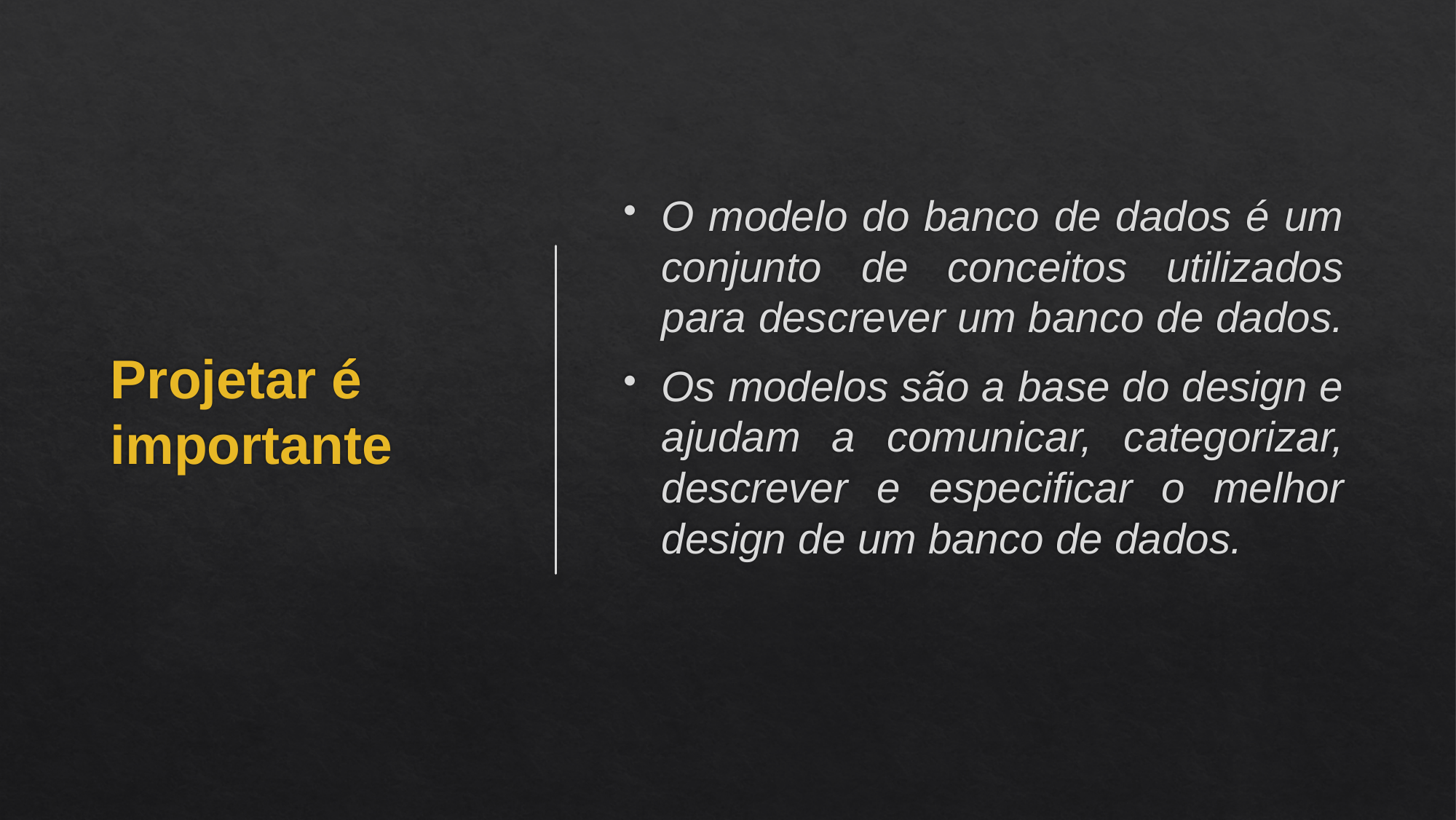

# Projetar é importante
O modelo do banco de dados é um conjunto de conceitos utilizados para descrever um banco de dados.
Os modelos são a base do design e ajudam a comunicar, categorizar, descrever e especificar o melhor design de um banco de dados.